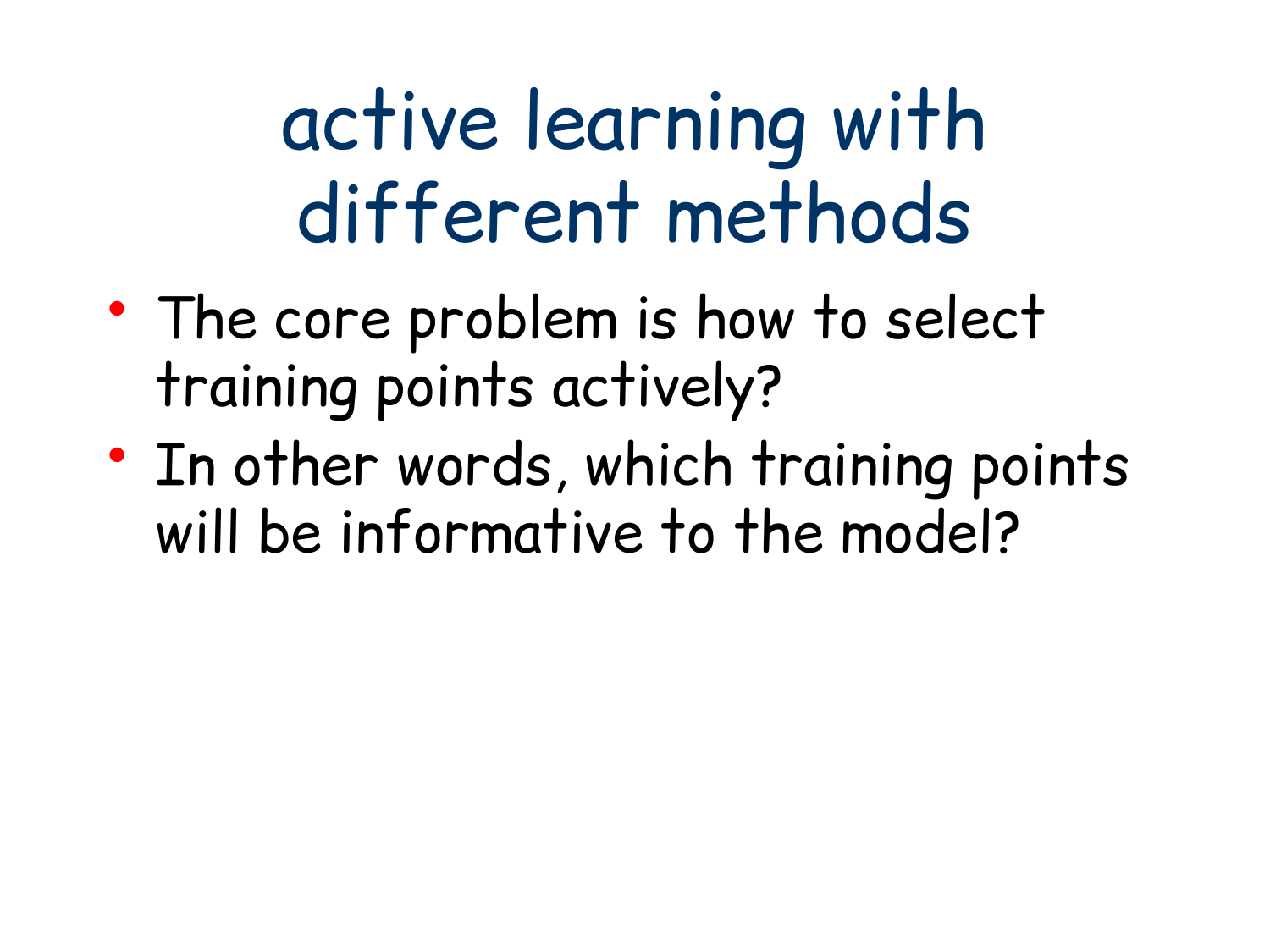

# active learning with different methods
The core problem is how to select training points actively?
In other words, which training points will be informative to the model?